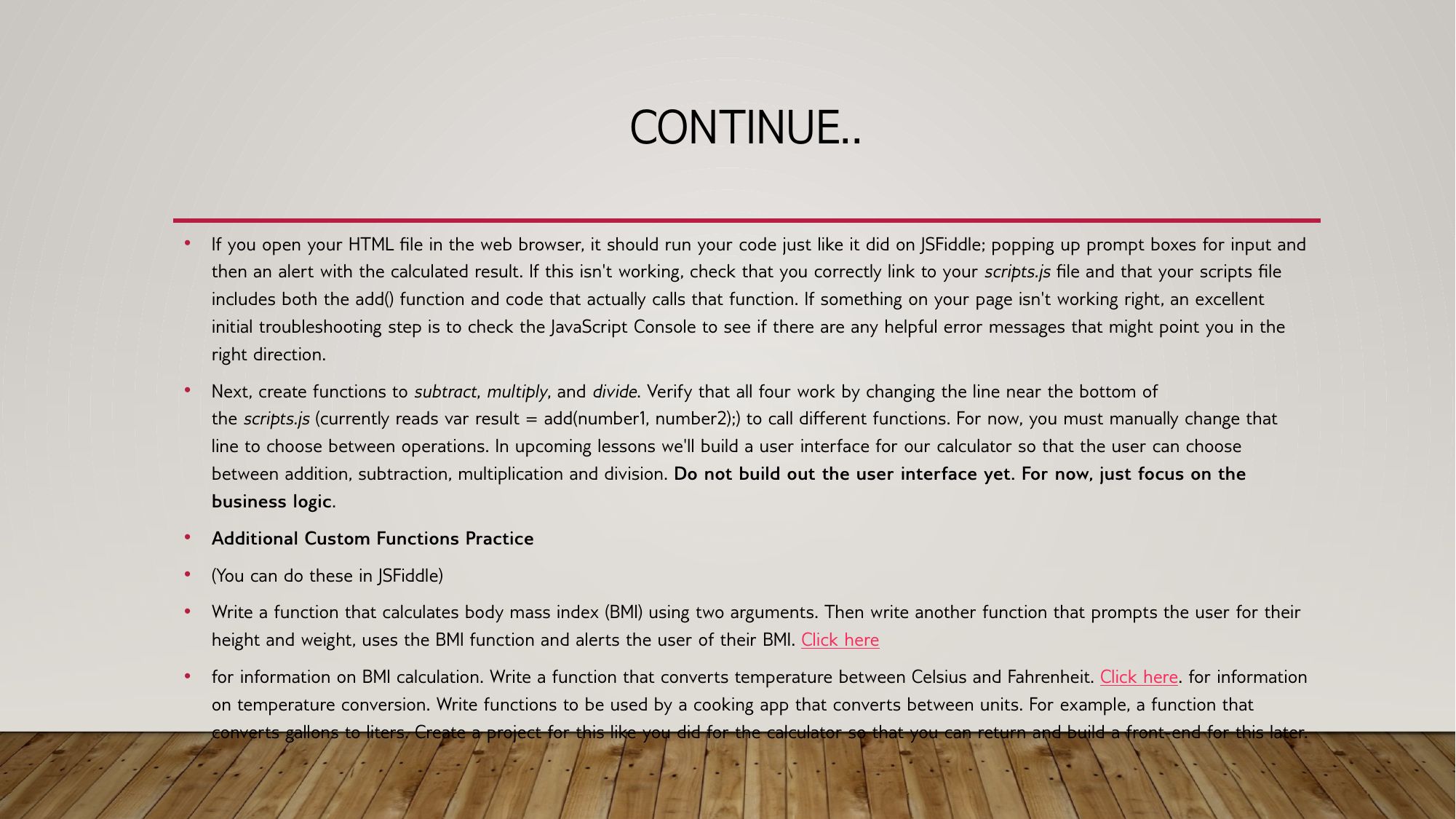

# Continue..
If you open your HTML file in the web browser, it should run your code just like it did on JSFiddle; popping up prompt boxes for input and then an alert with the calculated result. If this isn't working, check that you correctly link to your scripts.js file and that your scripts file includes both the add() function and code that actually calls that function. If something on your page isn't working right, an excellent initial troubleshooting step is to check the JavaScript Console to see if there are any helpful error messages that might point you in the right direction.
Next, create functions to subtract, multiply, and divide. Verify that all four work by changing the line near the bottom of the scripts.js (currently reads var result = add(number1, number2);) to call different functions. For now, you must manually change that line to choose between operations. In upcoming lessons we'll build a user interface for our calculator so that the user can choose between addition, subtraction, multiplication and division. Do not build out the user interface yet. For now, just focus on the business logic.
Additional Custom Functions Practice
(You can do these in JSFiddle)
Write a function that calculates body mass index (BMI) using two arguments. Then write another function that prompts the user for their height and weight, uses the BMI function and alerts the user of their BMI. Click here
for information on BMI calculation. Write a function that converts temperature between Celsius and Fahrenheit. Click here. for information on temperature conversion. Write functions to be used by a cooking app that converts between units. For example, a function that converts gallons to liters. Create a project for this like you did for the calculator so that you can return and build a front-end for this later.